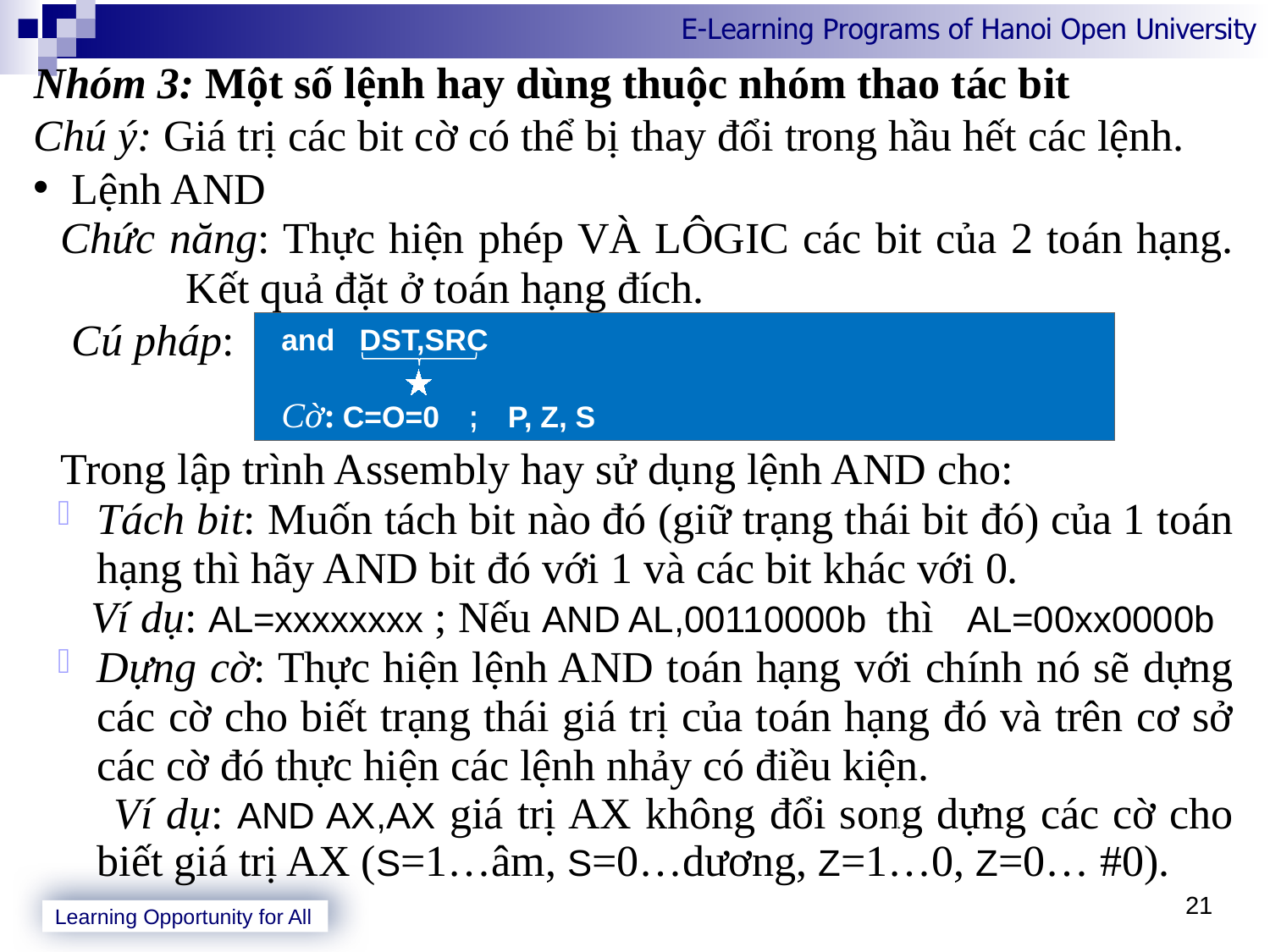

Nhóm 3: Một số lệnh hay dùng thuộc nhóm thao tác bit
Chú ý: Giá trị các bit cờ có thể bị thay đổi trong hầu hết các lệnh.
Lệnh AND
Chức năng: Thực hiện phép VÀ LÔGIC các bit của 2 toán hạng. 	Kết quả đặt ở toán hạng đích.
 Cú pháp:

Trong lập trình Assembly hay sử dụng lệnh AND cho:
Tách bit: Muốn tách bit nào đó (giữ trạng thái bit đó) của 1 toán hạng thì hãy AND bit đó với 1 và các bit khác với 0.
   Ví dụ: AL=xxxxxxxx ; Nếu AND AL,00110000b  thì   AL=00xx0000b
Dựng cờ: Thực hiện lệnh AND toán hạng với chính nó sẽ dựng các cờ cho biết trạng thái giá trị của toán hạng đó và trên cơ sở các cờ đó thực hiện các lệnh nhảy có điều kiện.
    Ví dụ: AND AX,AX giá trị AX không đổi song dựng các cờ cho biết giá trị AX (S=1…âm, S=0…dương, Z=1…0, Z=0… #0).

  and   DST,SRC

  Cờ: C=O=0    ;    P, Z, S

21